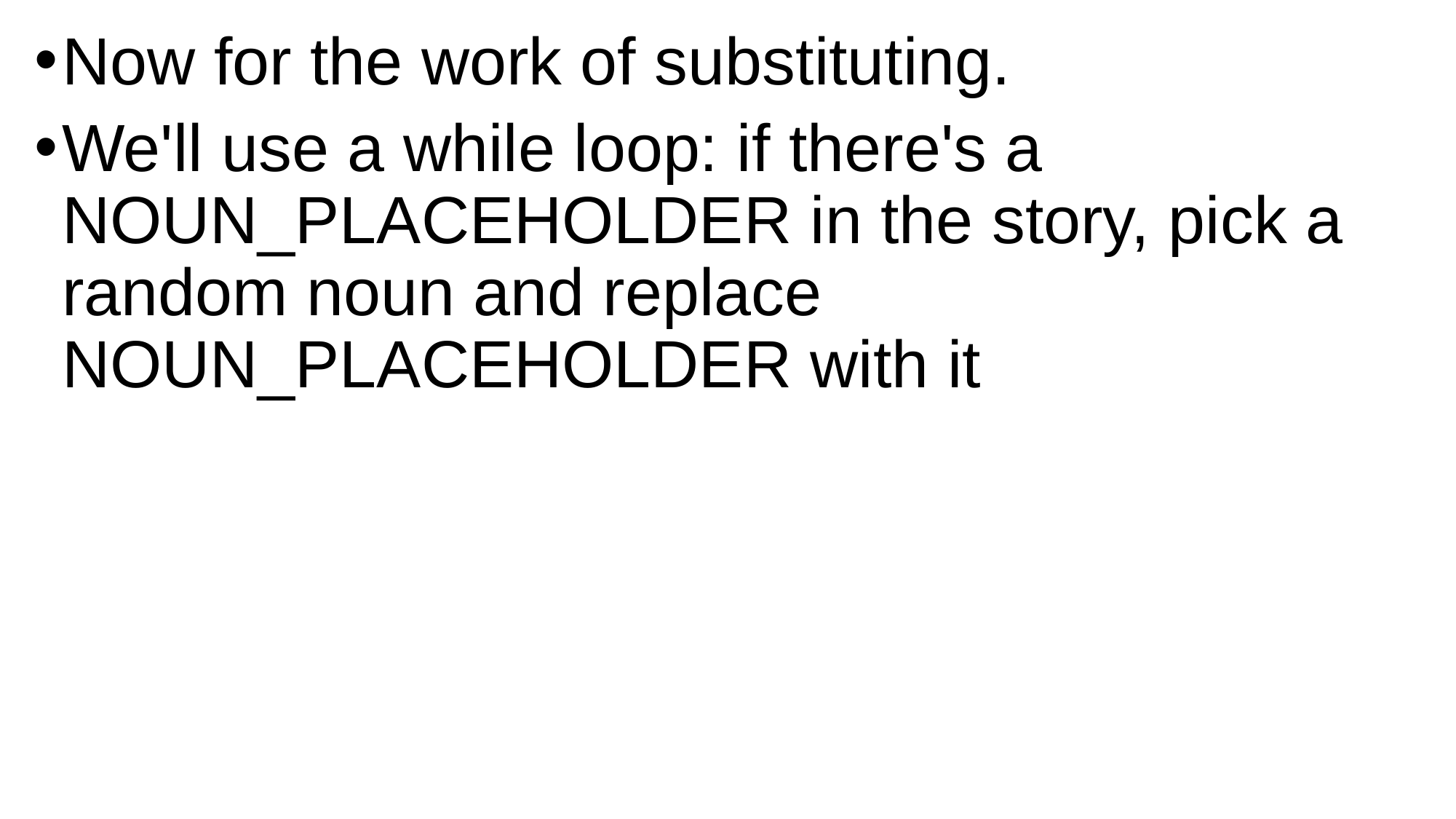

Now for the work of substituting.
We'll use a while loop: if there's a NOUN_PLACEHOLDER in the story, pick a random noun and replace NOUN_PLACEHOLDER with it